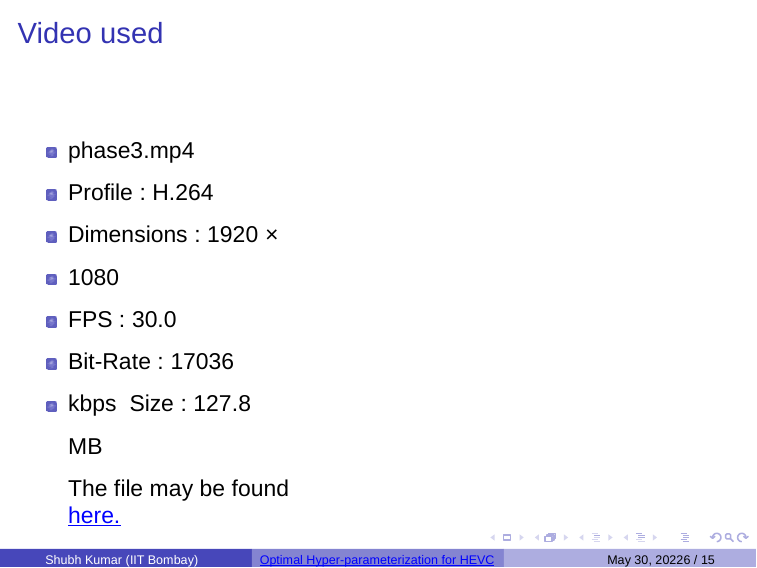

# Video used
phase3.mp4
Profile : H.264  Dimensions : 1920 × 1080
FPS : 30.0
Bit-Rate : 17036 kbps  Size : 127.8 MB
The file may be found here.

Shubh Kumar (IIT Bombay)
Optimal Hyper-parameterization for HEVC
May 30, 20226 / 15